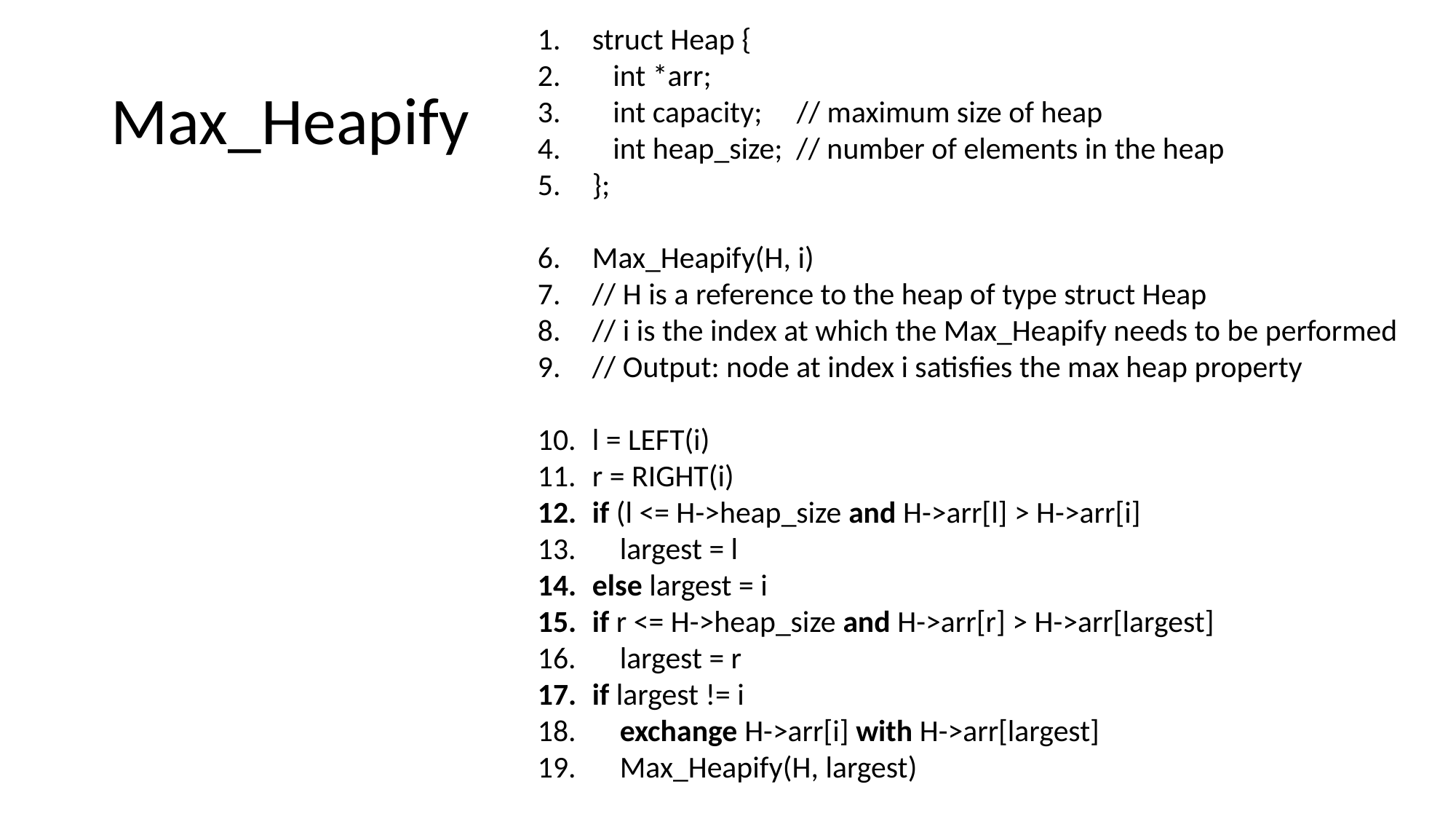

struct Heap {
   int *arr;
   int capacity;     // maximum size of heap
   int heap_size;  // number of elements in the heap
};

Max_Heapify(H, i)
// H is a reference to the heap of type struct Heap
// i is the index at which the Max_Heapify needs to be performed
// Output: node at index i satisfies the max heap property

l = LEFT(i)
r = RIGHT(i)
if (l <= H->heap_size and H->arr[l] > H->arr[i]
    largest = l
else largest = i
if r <= H->heap_size and H->arr[r] > H->arr[largest]
    largest = r
if largest != i
    exchange H->arr[i] with H->arr[largest]
    Max_Heapify(H, largest)
# Max_Heapify